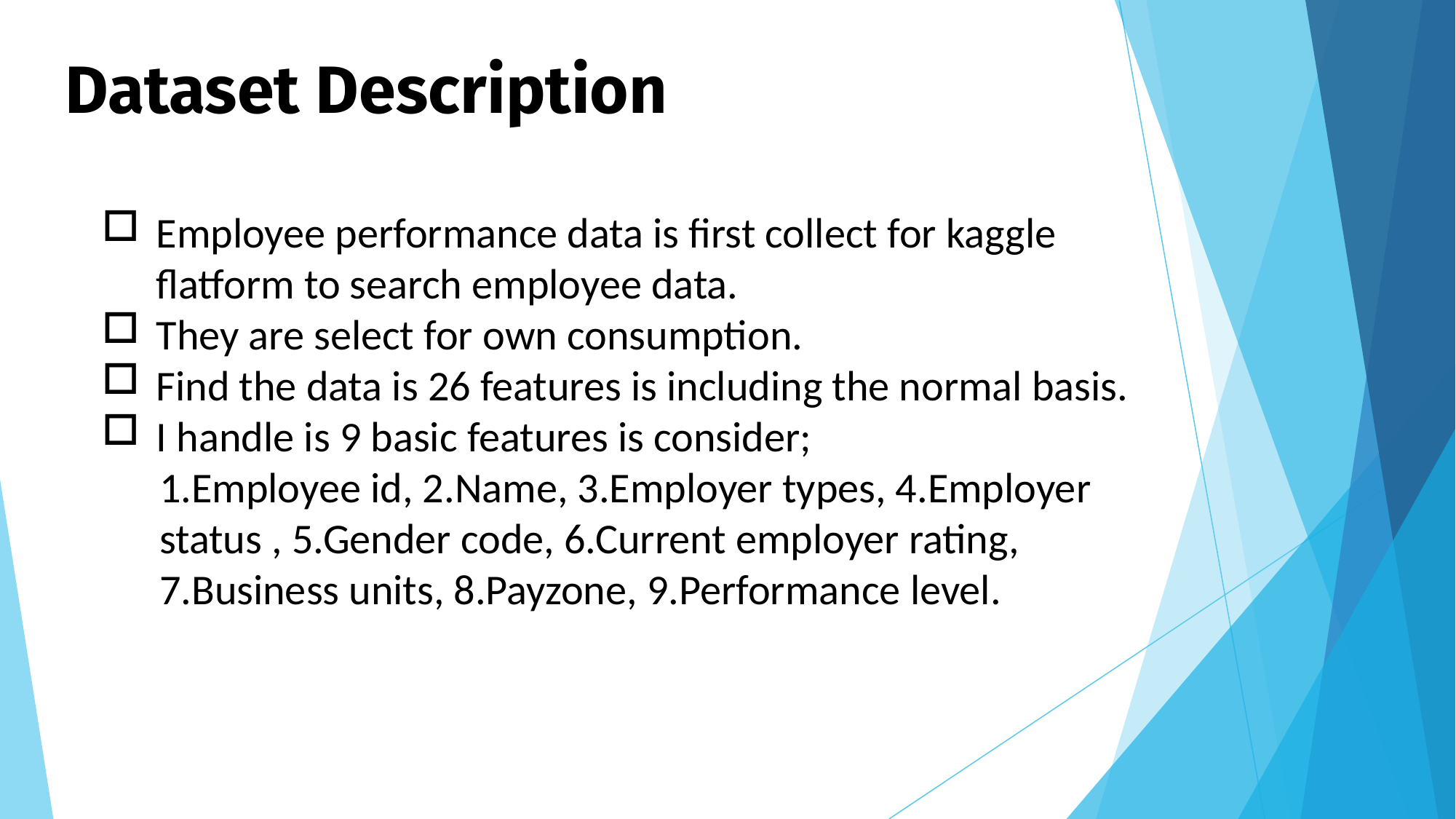

# Dataset Description
Employee performance data is first collect for kaggle flatform to search employee data.
They are select for own consumption.
Find the data is 26 features is including the normal basis.
I handle is 9 basic features is consider;
      1.Employee id, 2.Name, 3.Employer types, 4.Employer
      status , 5.Gender code, 6.Current employer rating,
      7.Business units, 8.Payzone, 9.Performance level.